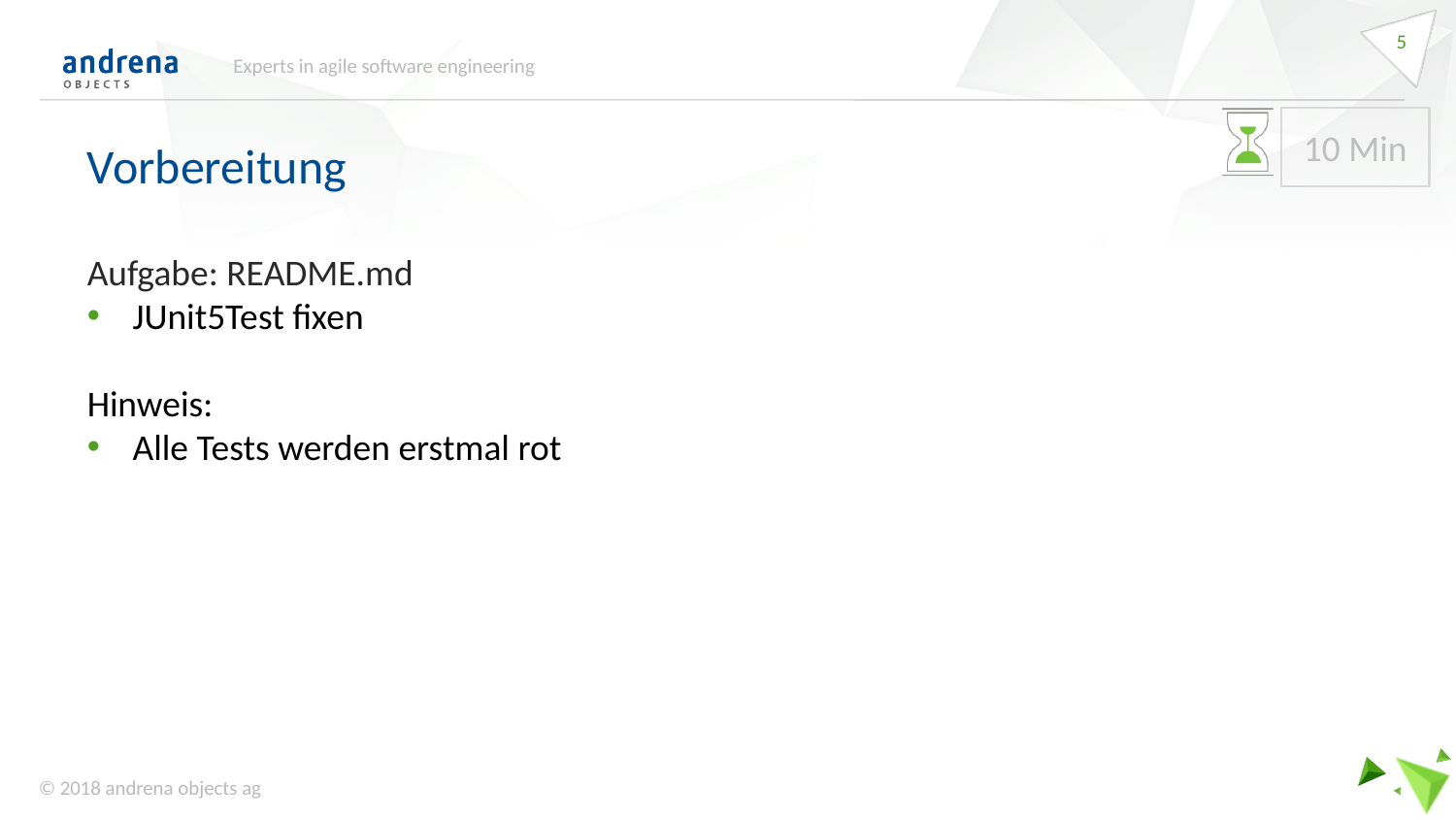

5
Experts in agile software engineering
Vorbereitung

10 Min
Aufgabe: README.md
JUnit5Test fixen

Hinweis:
Alle Tests werden erstmal rot